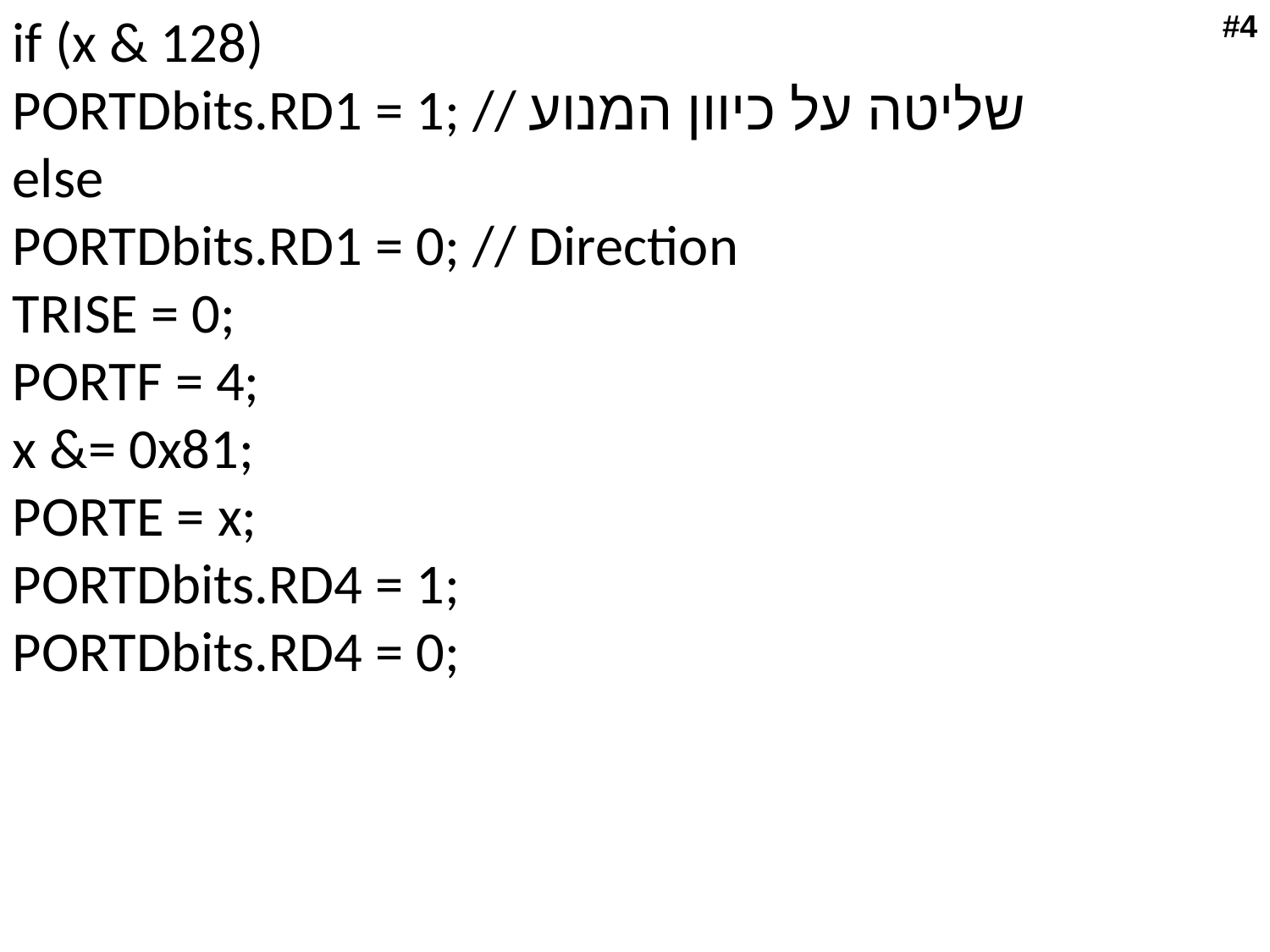

if (x & 128)
PORTDbits.RD1 = 1; // שליטה על כיוון המנוע
else
PORTDbits.RD1 = 0; // Direction
TRISE = 0;
PORTF = 4;
x &= 0x81;
PORTE = x;
PORTDbits.RD4 = 1;
PORTDbits.RD4 = 0;

#4